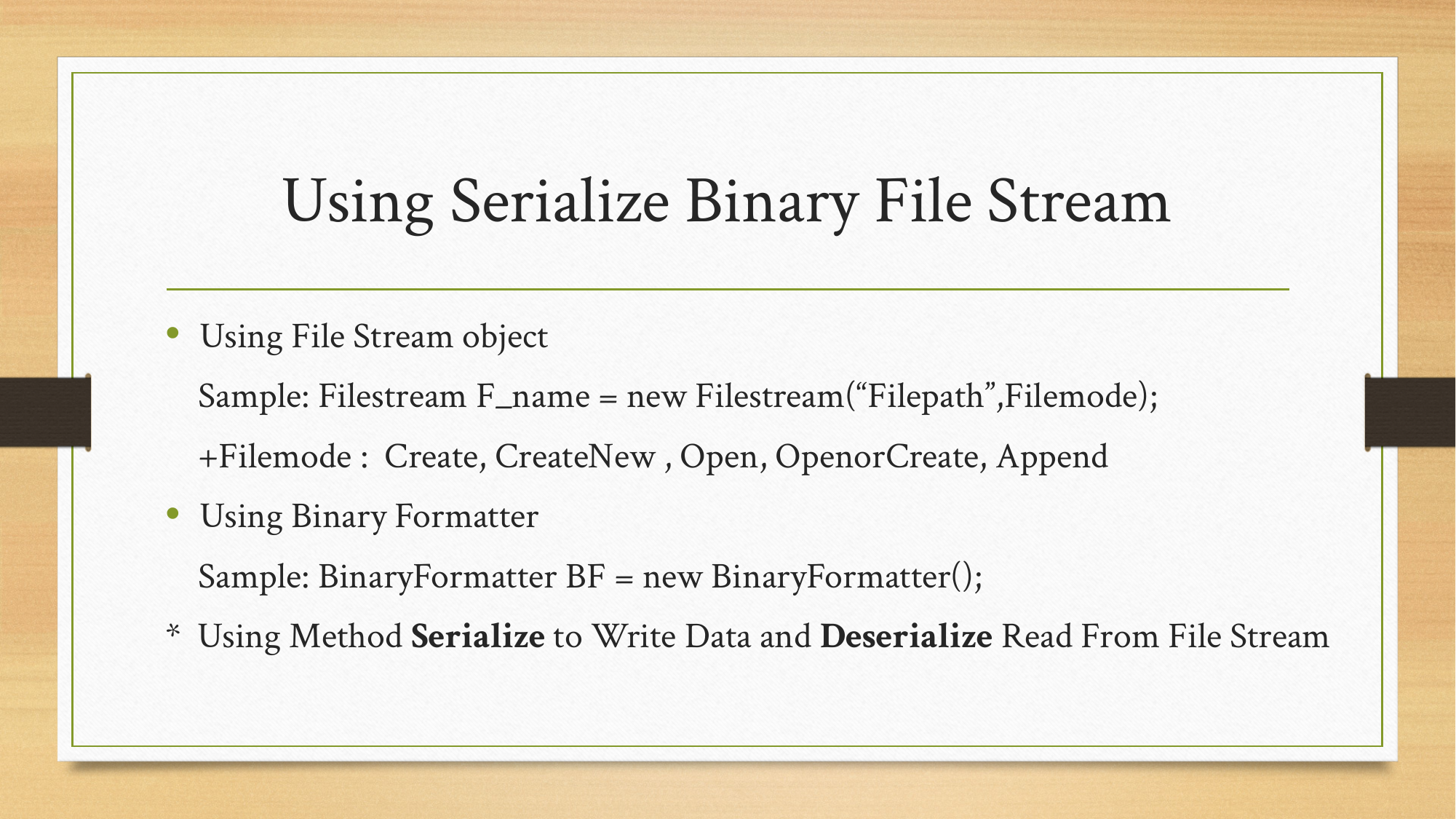

# Using Serialize Binary File Stream
Using File Stream object
    Sample: Filestream F_name = new Filestream(“Filepath”,Filemode);
    +Filemode :  Create, CreateNew , Open, OpenorCreate, Append
Using Binary Formatter
    Sample: BinaryFormatter BF = new BinaryFormatter();
*  Using Method Serialize to Write Data and Deserialize Read From File Stream